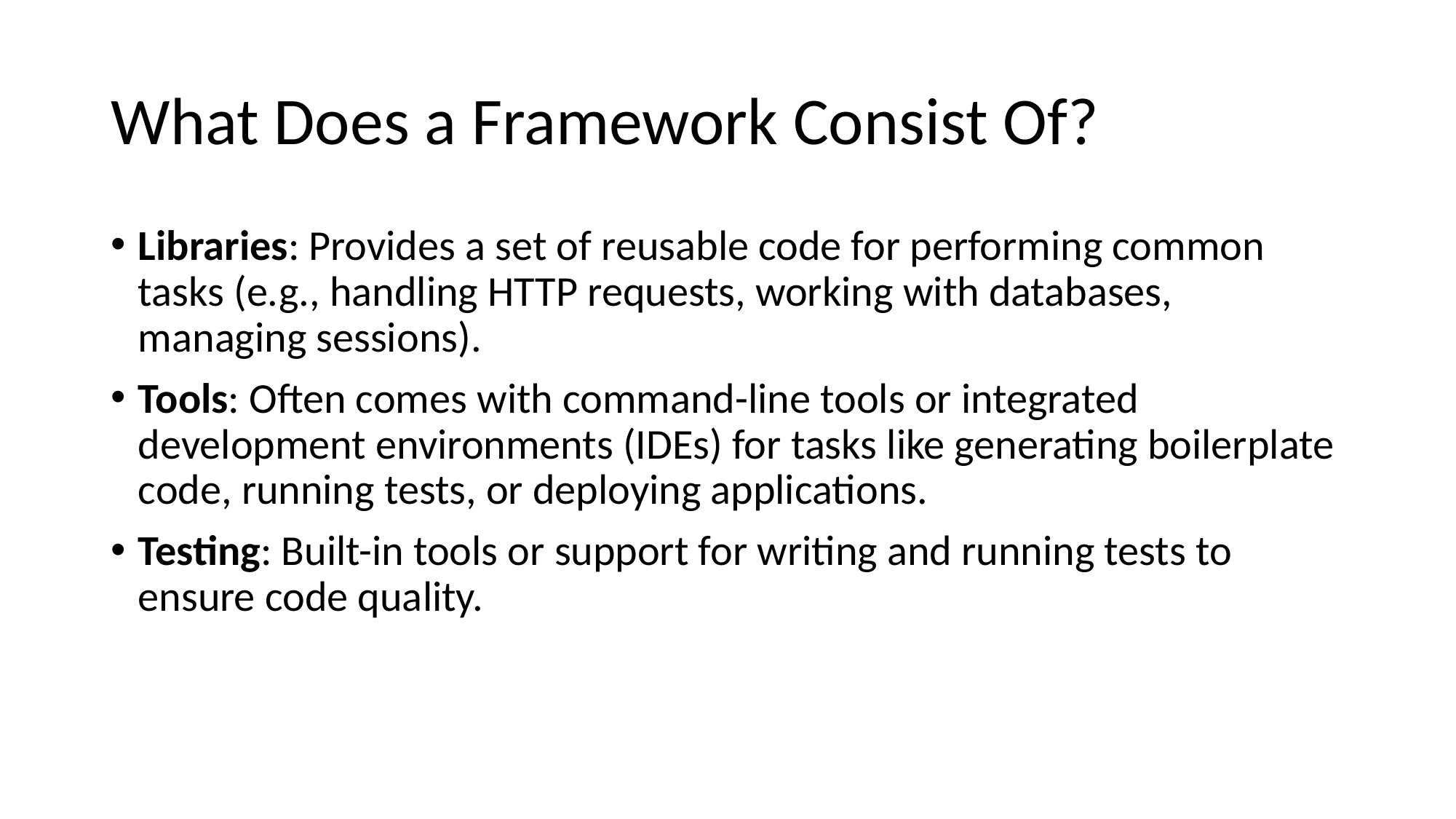

# What Does a Framework Consist Of?
Libraries: Provides a set of reusable code for performing common tasks (e.g., handling HTTP requests, working with databases, managing sessions).
Tools: Often comes with command-line tools or integrated development environments (IDEs) for tasks like generating boilerplate code, running tests, or deploying applications.
Testing: Built-in tools or support for writing and running tests to ensure code quality.